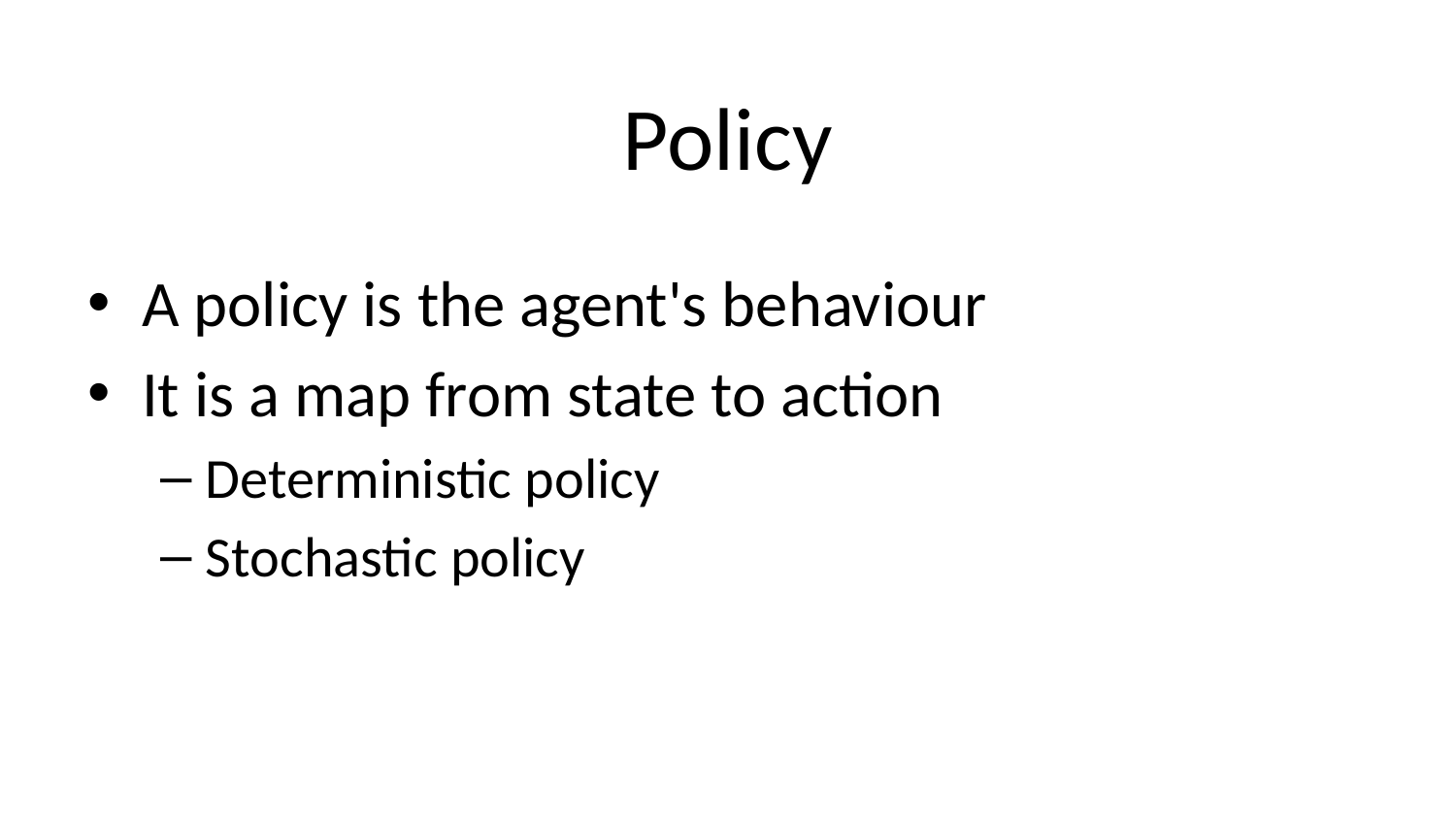

# Policy
A policy is the agent's behaviour
It is a map from state to action
Deterministic policy
Stochastic policy